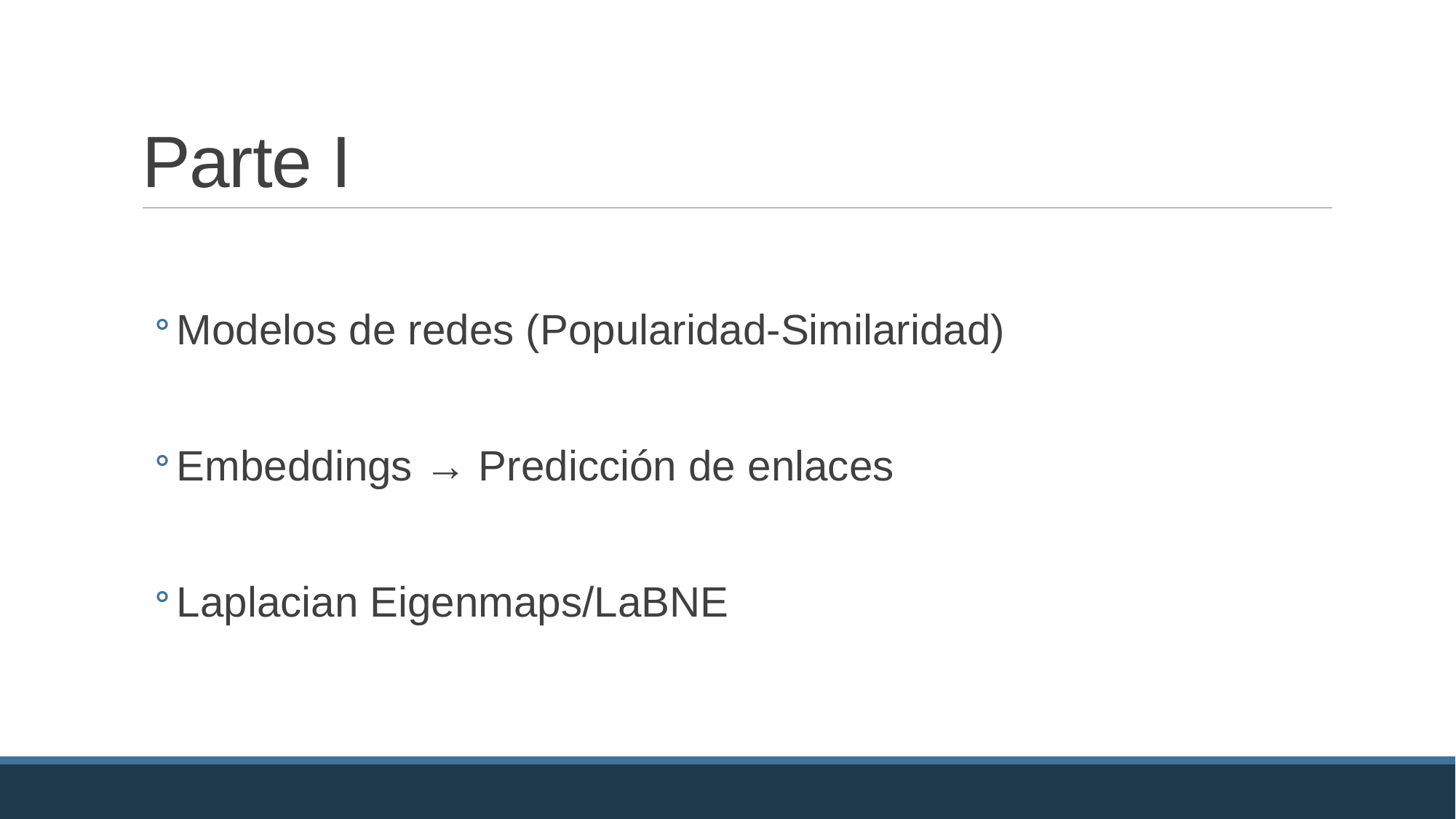

# Parte I
Modelos de redes (Popularidad-Similaridad)
Embeddings → Predicción de enlaces
Laplacian Eigenmaps/LaBNE